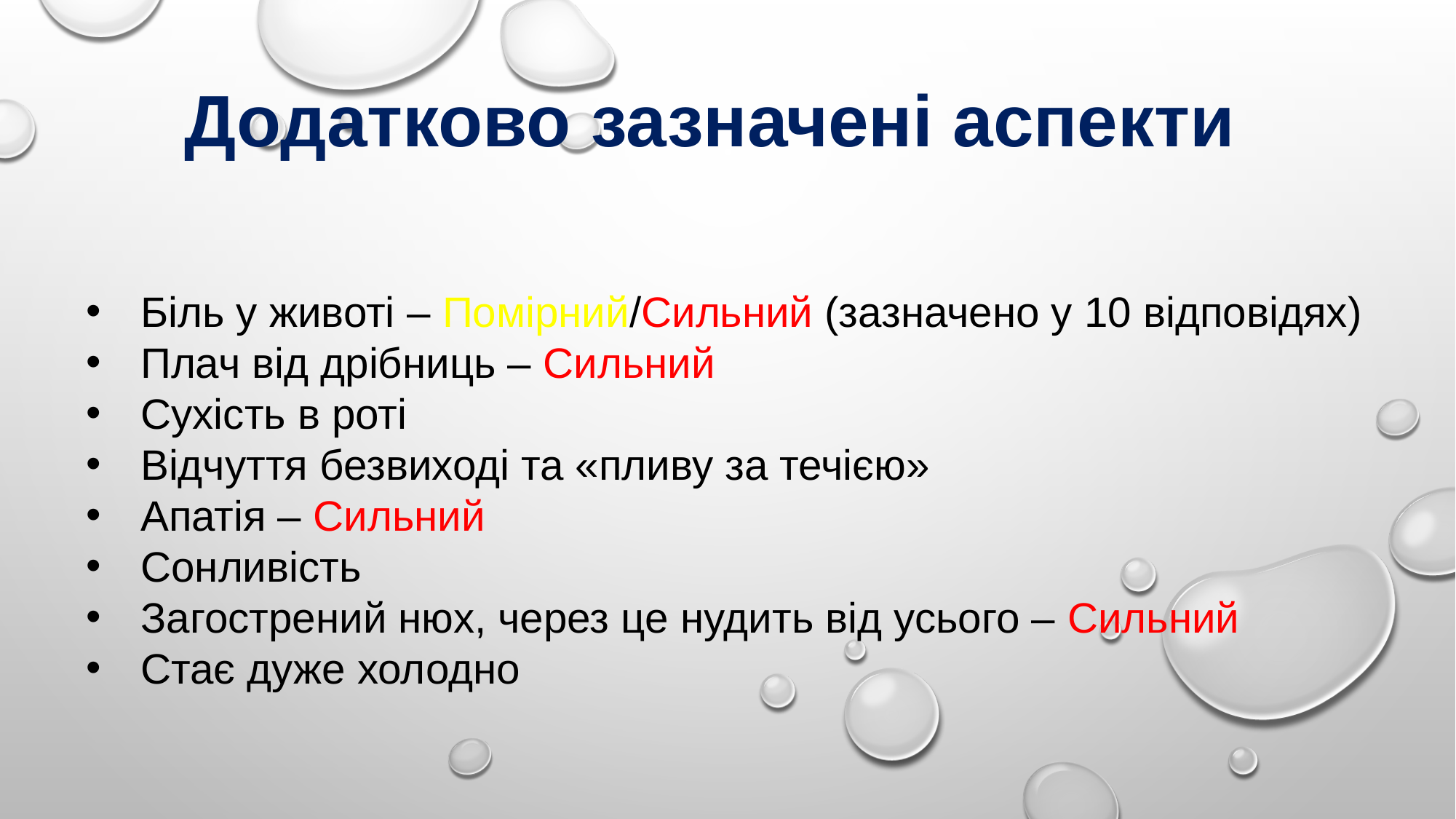

Додатково зазначені аспекти
Біль у животі – Помірний/Сильний (зазначено у 10 відповідях)
Плач від дрібниць – Сильний
Сухість в роті
Відчуття безвиході та «пливу за течією»
Апатія – Сильний
Сонливість
Загострений нюх, через це нудить від усього – Сильний
Стає дуже холодно